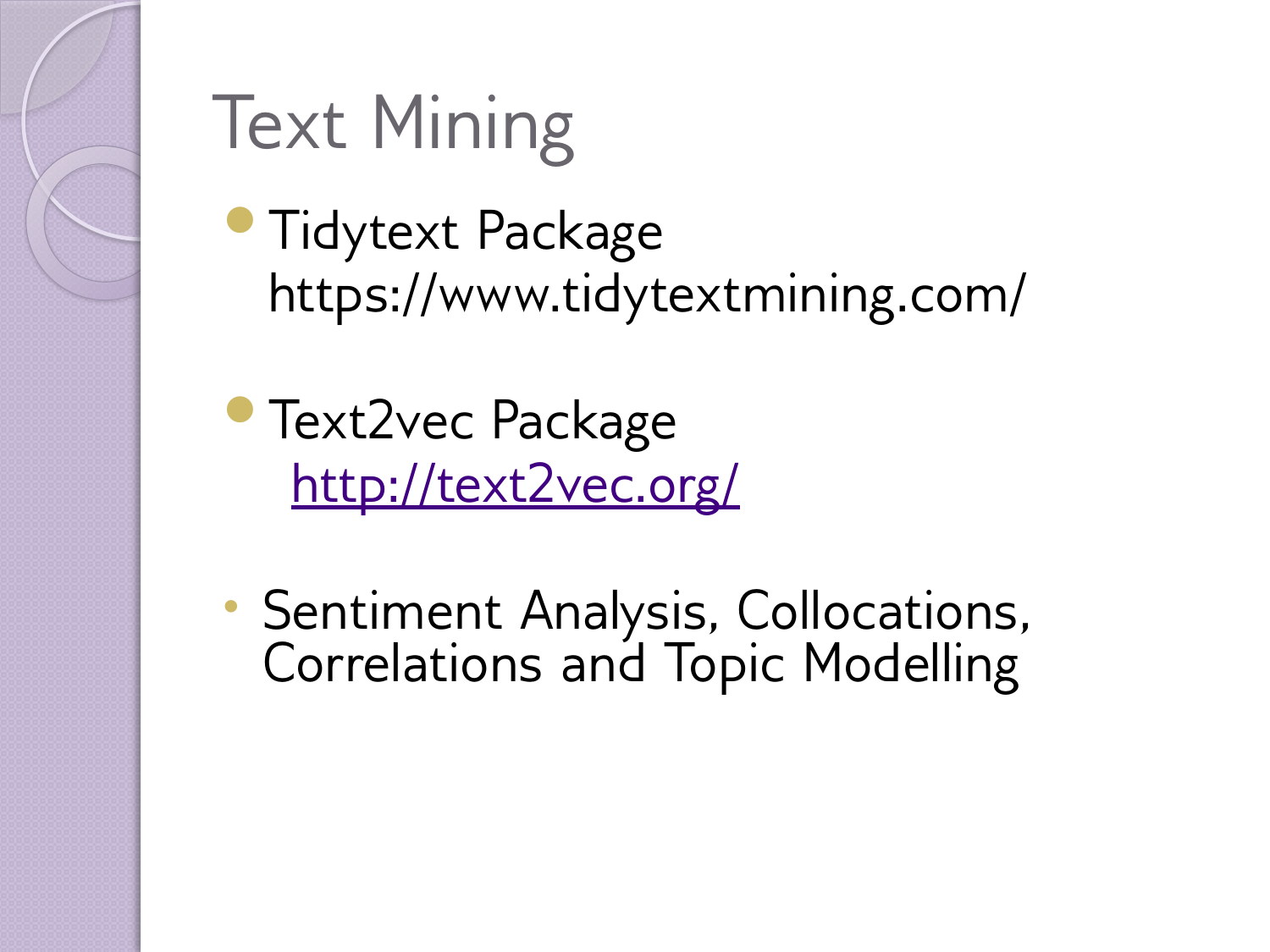

# Text Mining
Tidytext Package
https://www.tidytextmining.com/

Text2vec Package
    http://text2vec.org/

Sentiment Analysis, Collocations, Correlations and Topic Modelling